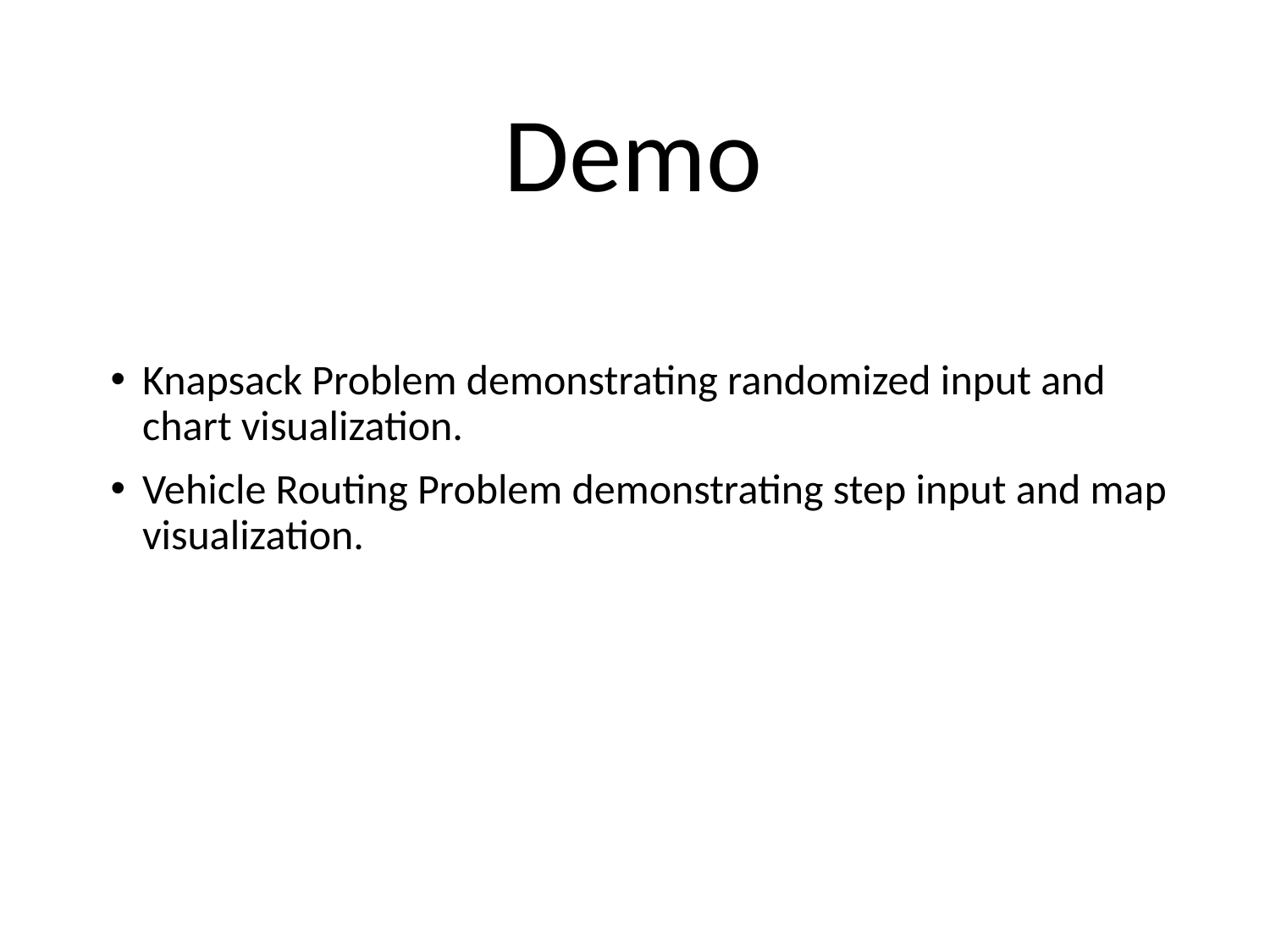

# Demo
Knapsack Problem demonstrating randomized input and chart visualization.
Vehicle Routing Problem demonstrating step input and map visualization.